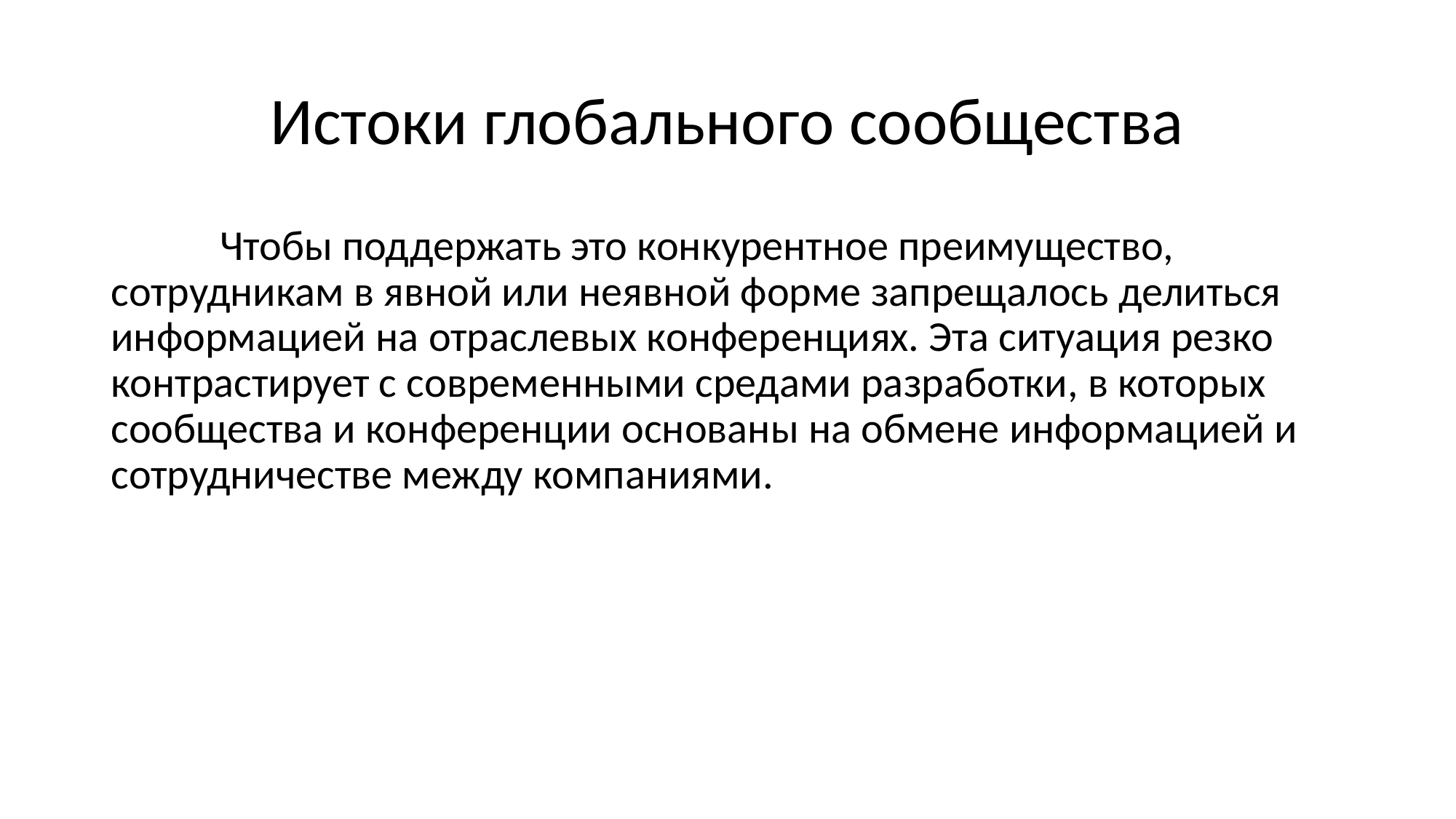

# Истоки глобального сообщества
	Чтобы поддержать это конкурентное преимущество, сотрудникам в явной или неявной форме запрещалось делиться информацией на отраслевых конференциях. Эта ситуация резко контрастирует с современными средами разработки, в которых сообщества и конференции основаны на обмене информацией и сотрудничестве между компаниями.